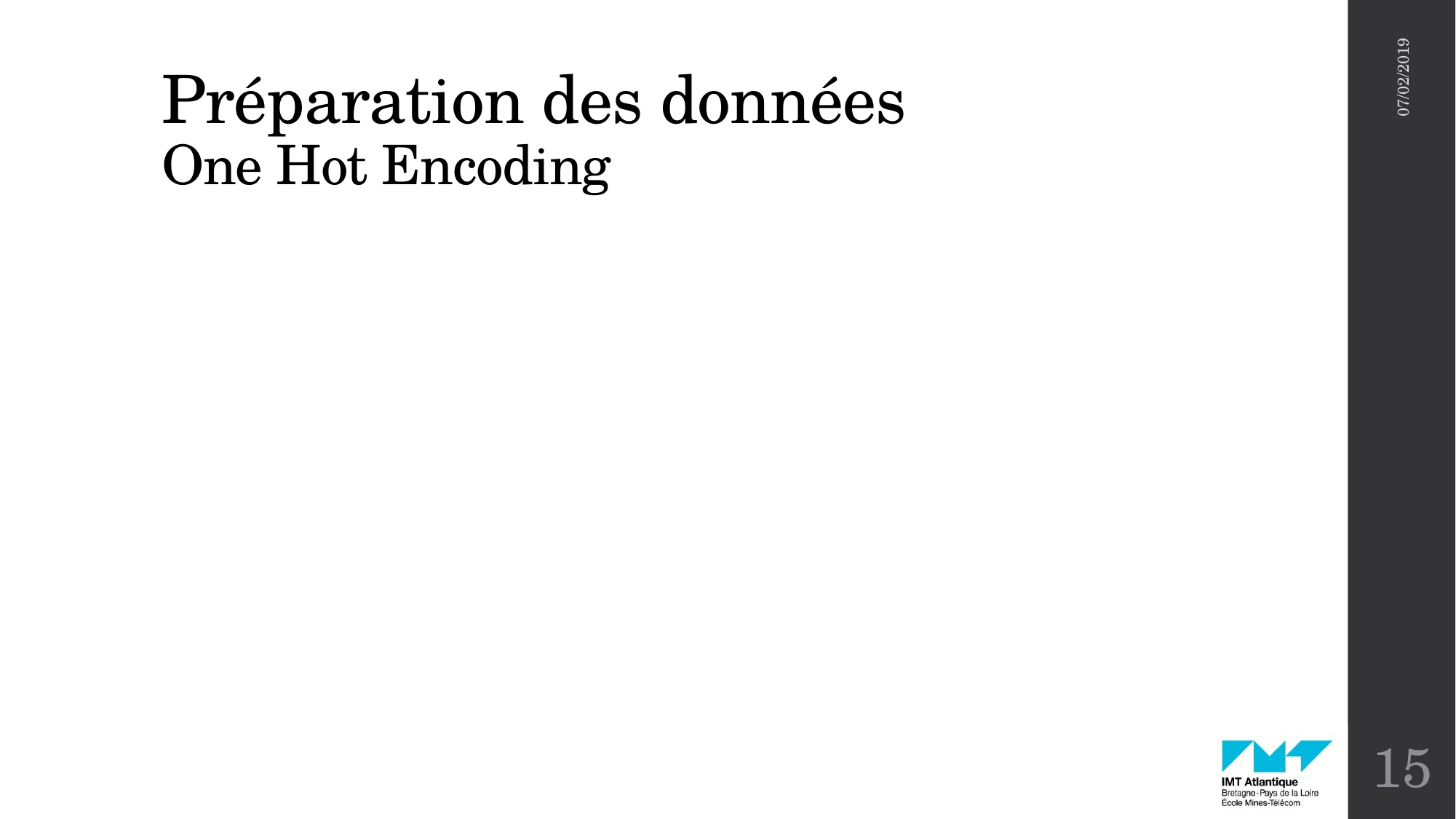

# Préparation des données One Hot Encoding
07/02/2019

15